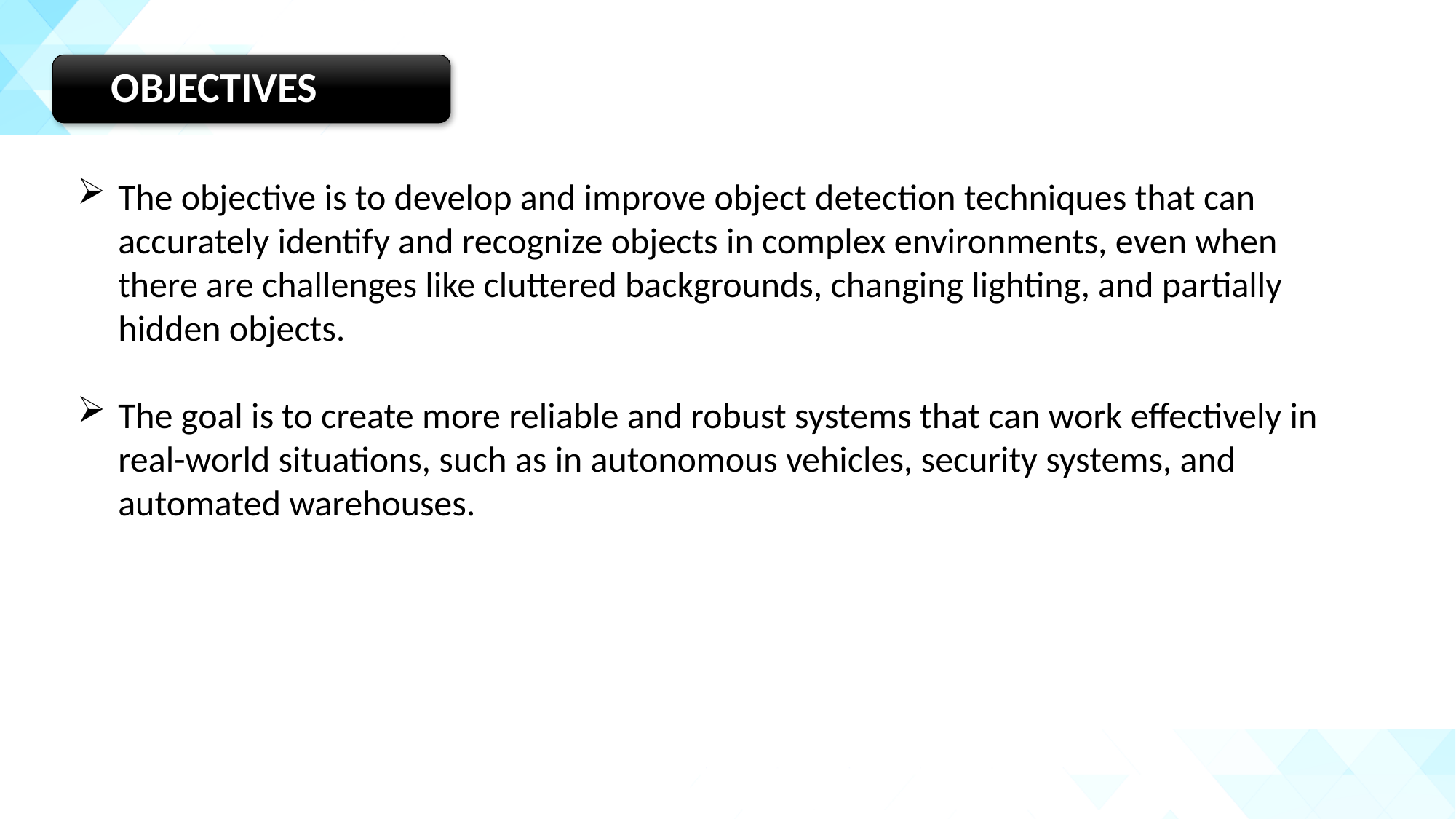

OBJECTIVES
The objective is to develop and improve object detection techniques that can accurately identify and recognize objects in complex environments, even when there are challenges like cluttered backgrounds, changing lighting, and partially hidden objects.

The goal is to create more reliable and robust systems that can work effectively in real-world situations, such as in autonomous vehicles, security systems, and automated warehouses.